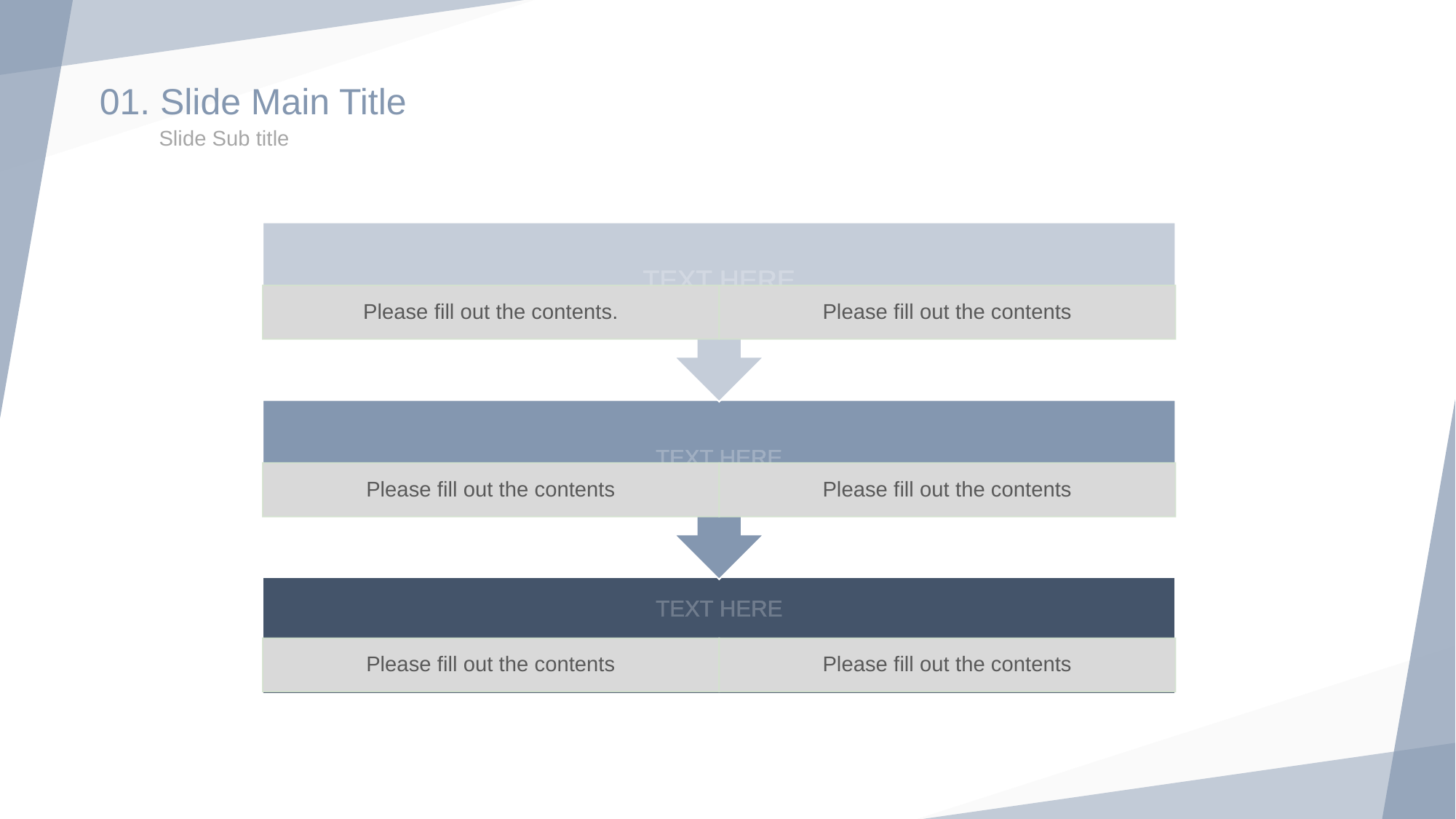

01. Slide Main Title
Slide Sub title
TEXT HERE
Please fill out the contents
Please fill out the contents
TEXT HERE
Please fill out the contents
Please fill out the contents
TEXT HERE
Please fill out the contents.
Please fill out the contents